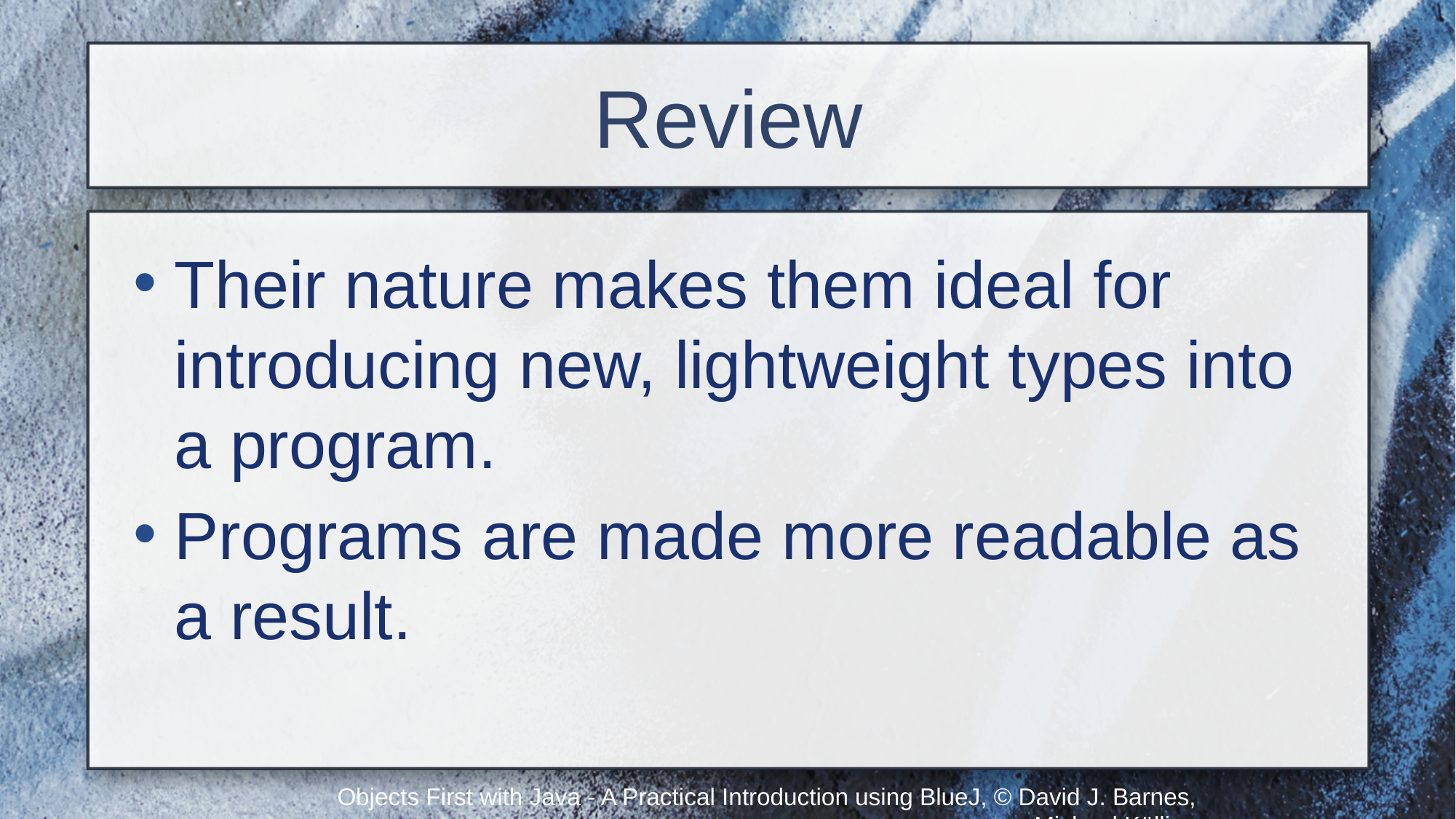

# Review
Their nature makes them ideal for introducing new, lightweight types into a program.
Programs are made more readable as a result.